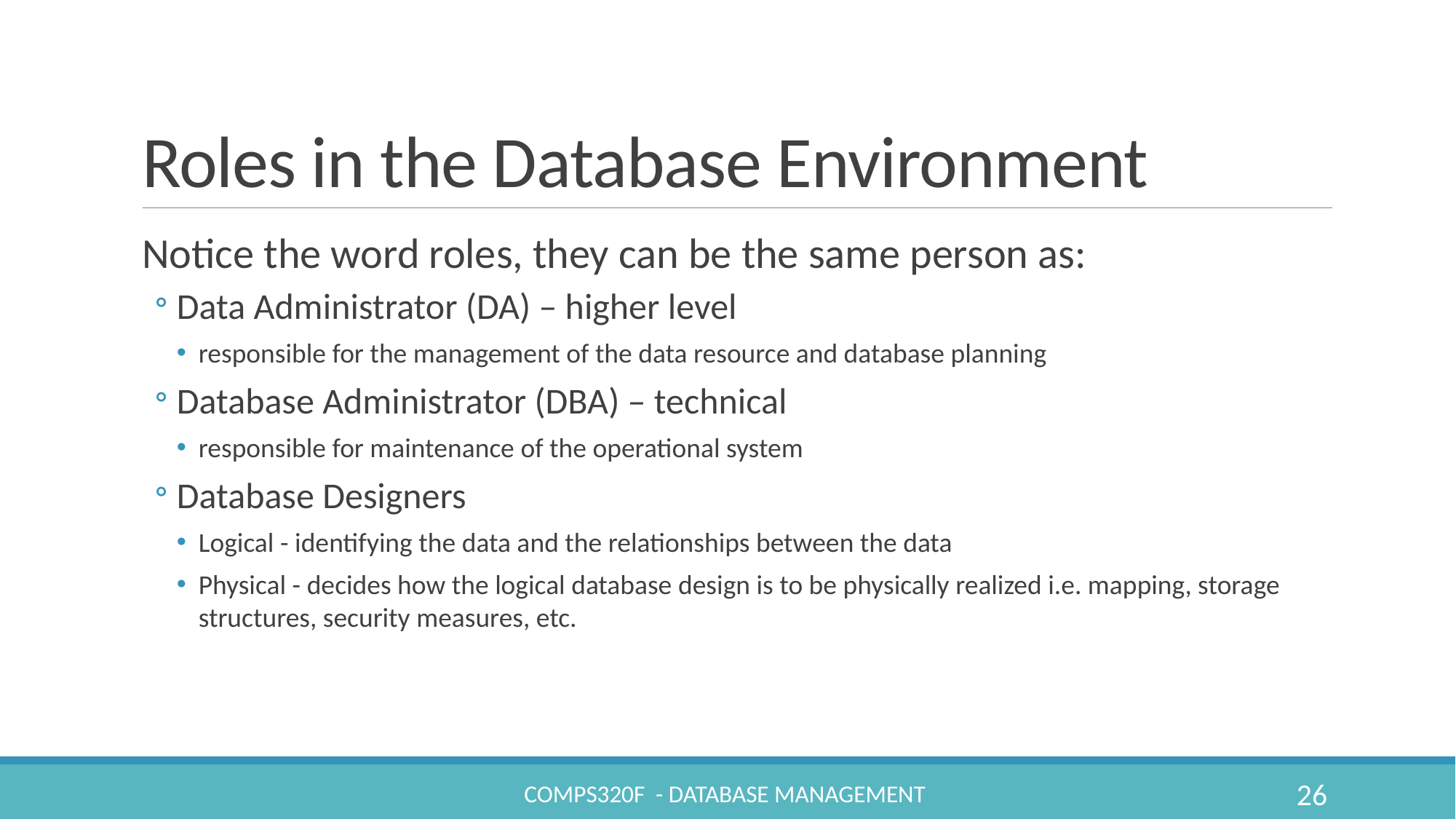

# Roles in the Database Environment
Notice the word roles, they can be the same person as:
Data Administrator (DA) – higher level
responsible for the management of the data resource and database planning
Database Administrator (DBA) – technical
responsible for maintenance of the operational system
Database Designers
Logical - identifying the data and the relationships between the data
Physical - decides how the logical database design is to be physically realized i.e. mapping, storage structures, security measures, etc.
COMPS320F  - Database Management
26